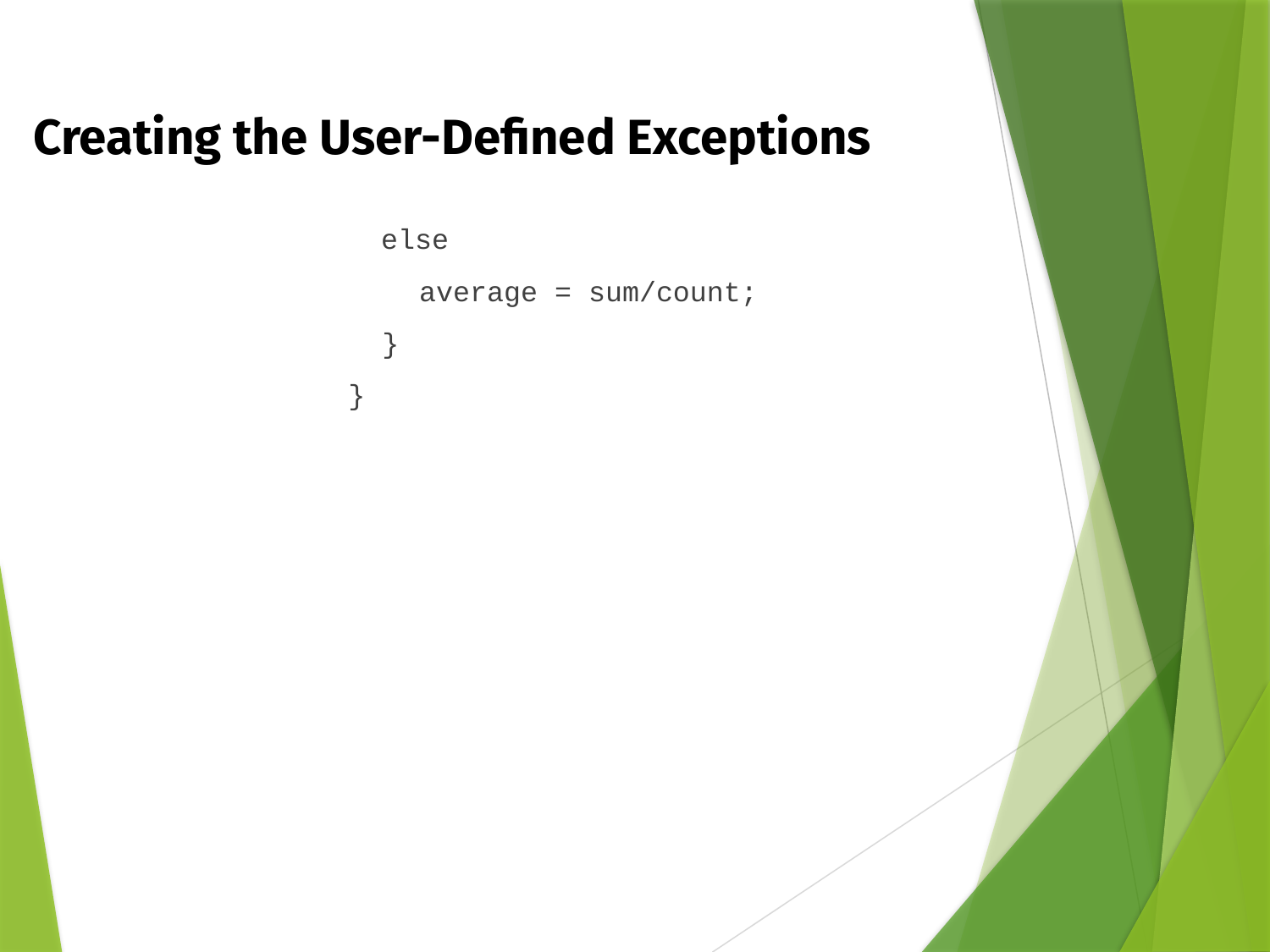

Creating the User-Defined Exceptions
      else
         average = sum/count;
	    }
	  }